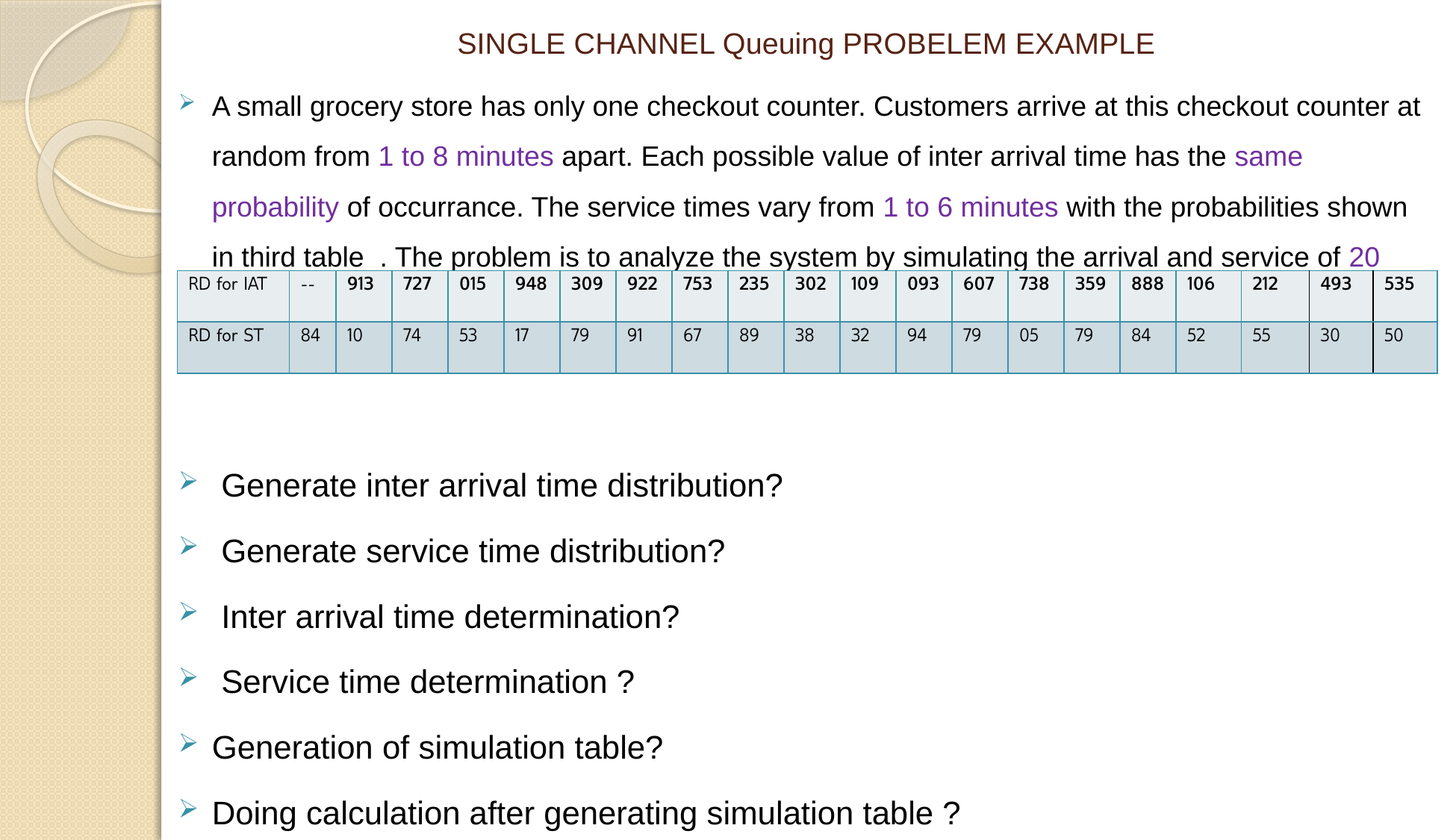

# SINGLE CHANNEL Queuing PROBELEM EXAMPLE
A small grocery store has only one checkout counter. Customers arrive at this checkout counter at random from 1 to 8 minutes apart. Each possible value of inter arrival time has the same probability of occurrance. The service times vary from 1 to 6 minutes with the probabilities shown in third table  . The problem is to analyze the system by simulating the arrival and service of 20 customers. So, we need to do the following tasks.

 Generate inter arrival time distribution?
 Generate service time distribution?
 Inter arrival time determination?
 Service time determination ?
Generation of simulation table?
Doing calculation after generating simulation table ?

| RD for IAT | -- | 913 | 727 | 015 | 948 | 309 | 922 | 753 | 235 | 302 | 109 | 093 | 607 | 738 | 359 | 888 | 106 | 212 | 493 | 535 |
| --- | --- | --- | --- | --- | --- | --- | --- | --- | --- | --- | --- | --- | --- | --- | --- | --- | --- | --- | --- | --- |
| RD for ST | 84 | 10 | 74 | 53 | 17 | 79 | 91 | 67 | 89 | 38 | 32 | 94 | 79 | 05 | 79 | 84 | 52 | 55 | 30 | 50 |